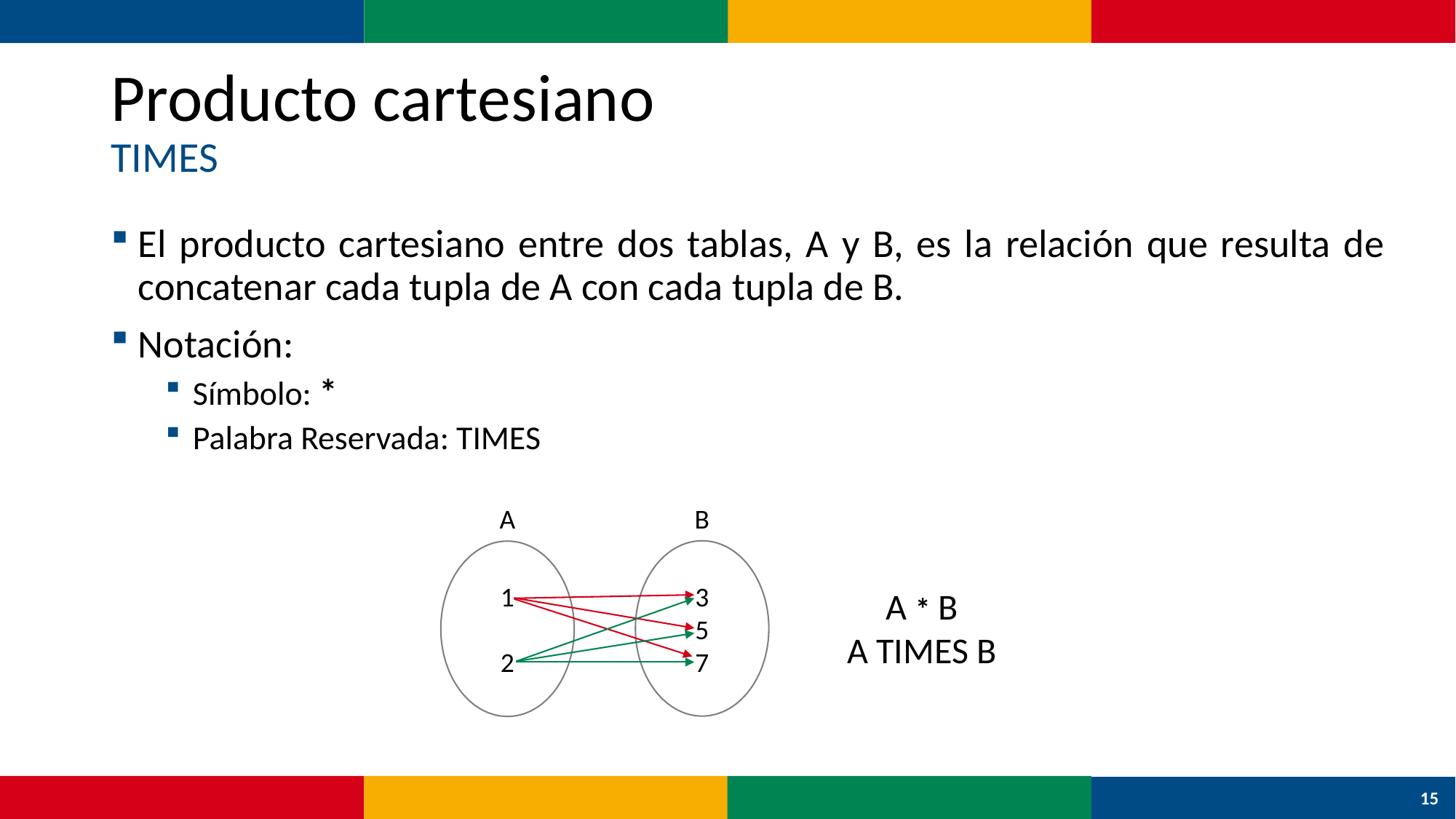

# Producto cartesiano TIMES
El producto cartesiano entre dos tablas, A y B, es la relación que resulta de concatenar cada tupla de A con cada tupla de B.
Notación:
Símbolo: *
Palabra Reservada: TIMES
A
B
3
5
7
1

2
A * B
A TIMES B
15